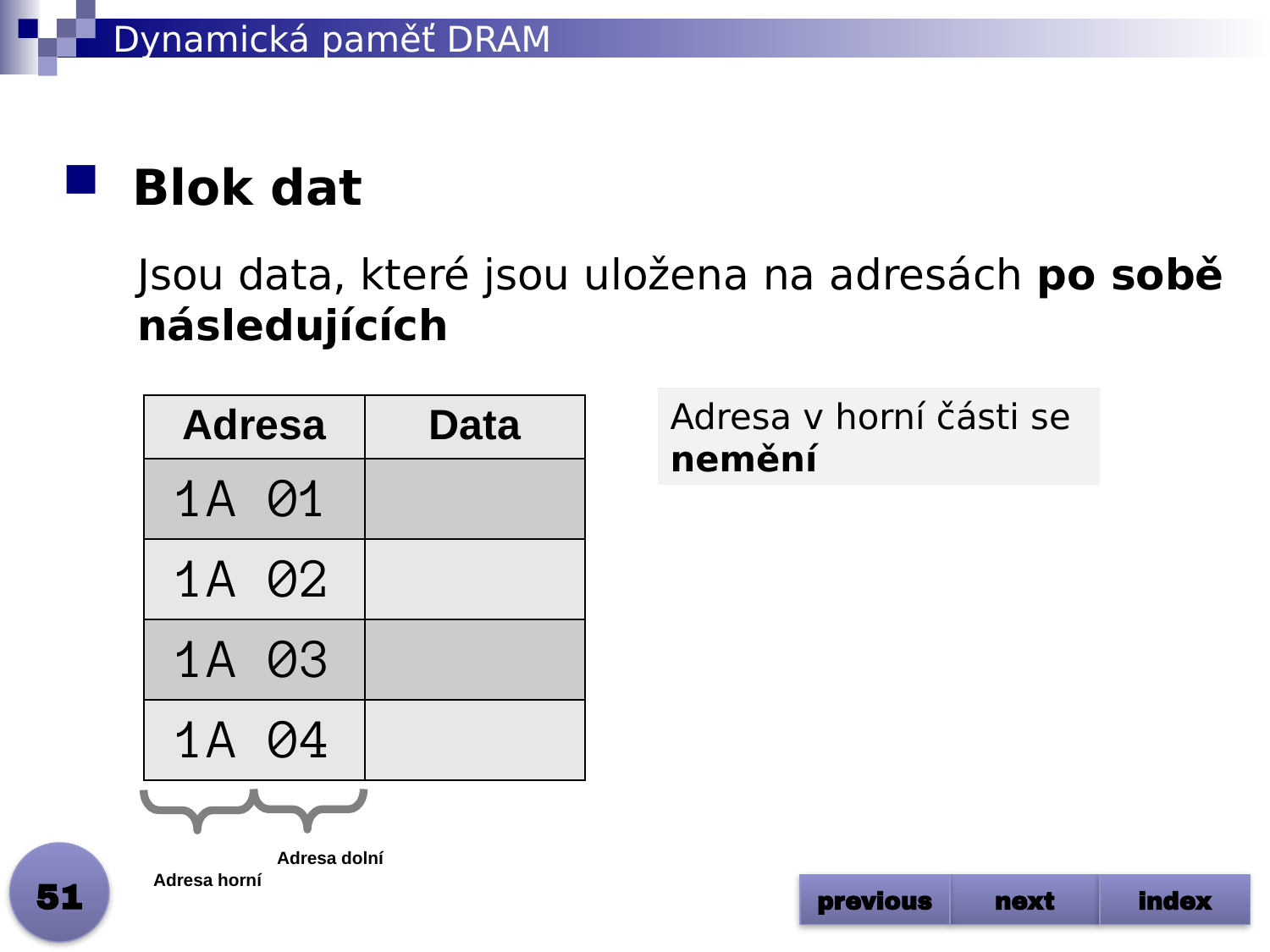

# Dynamická paměť DRAM
Blok dat
Jsou data, které jsou uložena na adresách po sobě následujících
Adresa v horní části se nemění
| Adresa | Data |
| --- | --- |
| 1A 01 |  |
| 1A 02 |  |
| 1A 03 |  |
| 1A 04 |  |

Adresa dolní
Adresa horní

51
previous
next
index